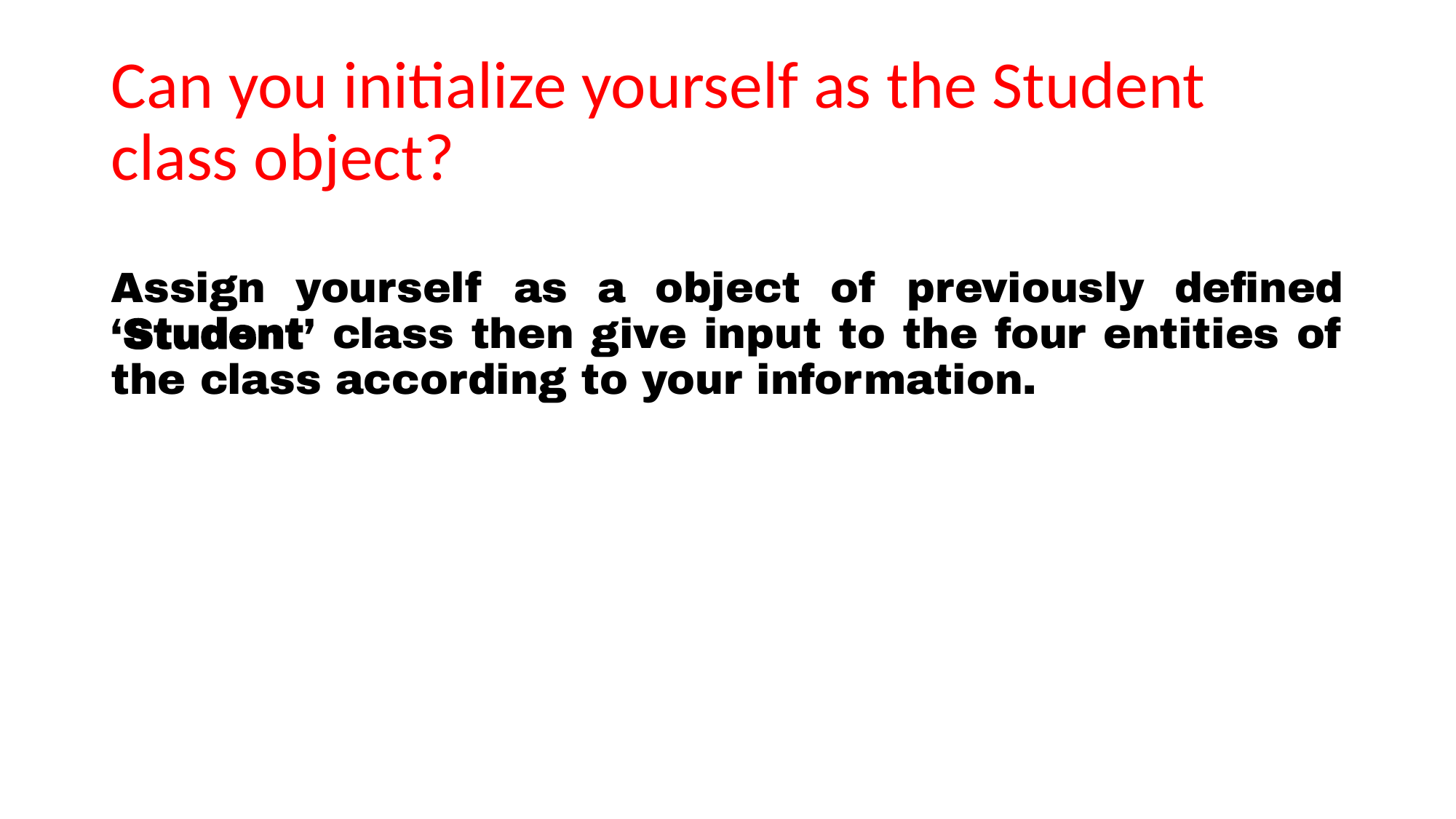

# Can you initialize yourself as the Student class object?
Assign yourself as a object of previously defined ‘Student’ class then give input to the four entities of the class according to your information.